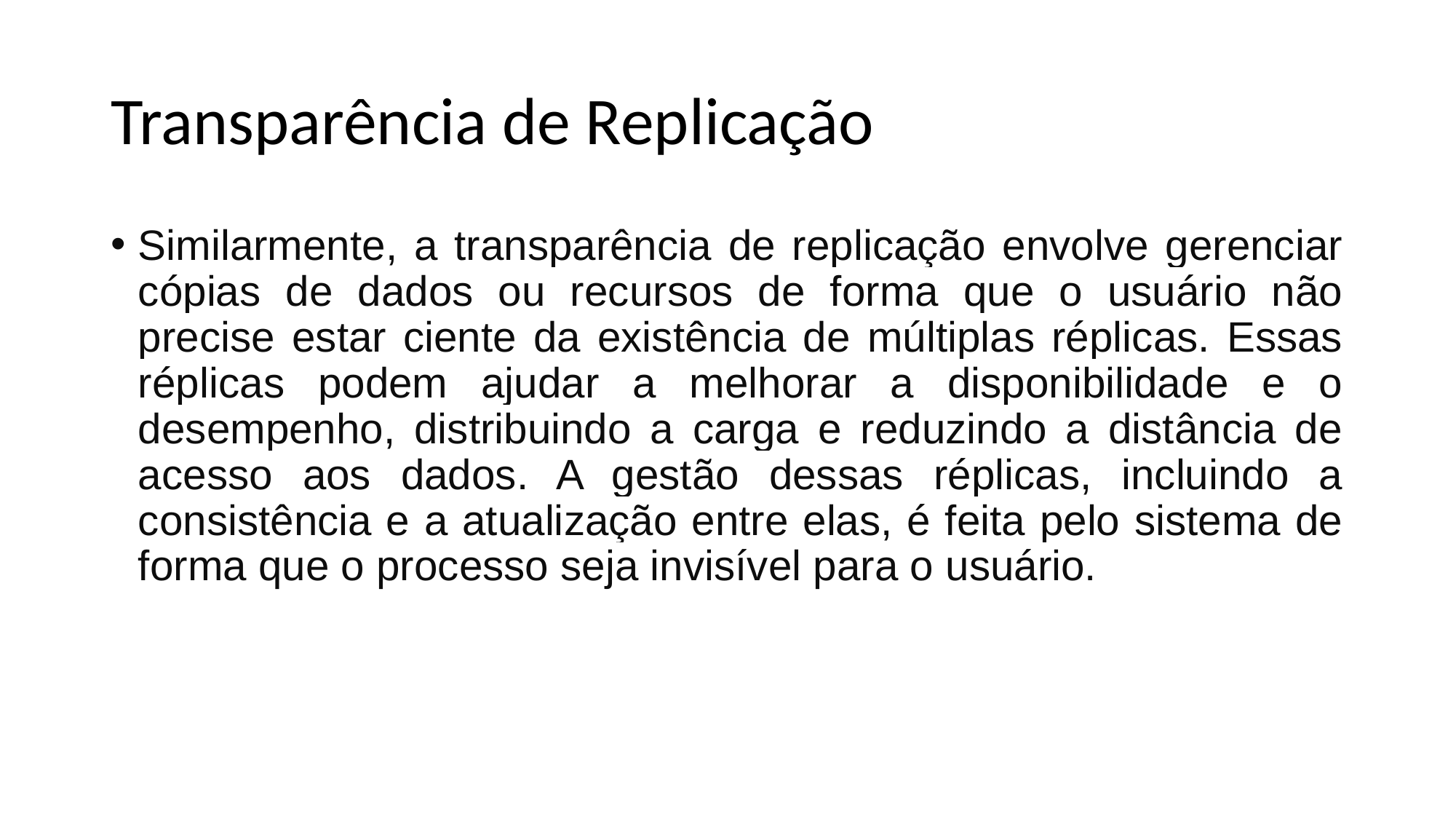

# Transparência de Replicação
Similarmente, a transparência de replicação envolve gerenciar cópias de dados ou recursos de forma que o usuário não precise estar ciente da existência de múltiplas réplicas. Essas réplicas podem ajudar a melhorar a disponibilidade e o desempenho, distribuindo a carga e reduzindo a distância de acesso aos dados. A gestão dessas réplicas, incluindo a consistência e a atualização entre elas, é feita pelo sistema de forma que o processo seja invisível para o usuário.